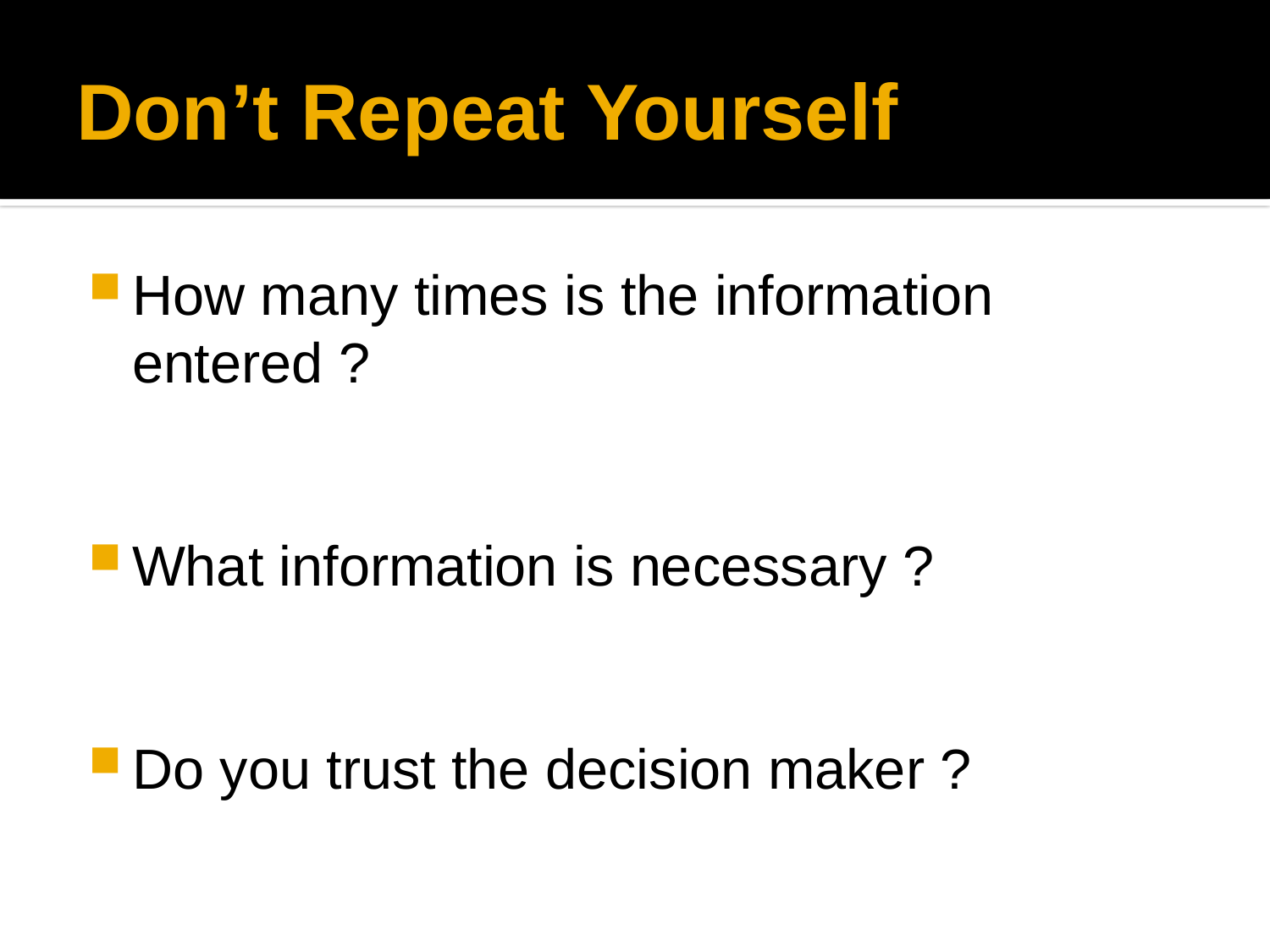

# Don’t Repeat Yourself
How many times is the information entered ?

What information is necessary ?

Do you trust the decision maker ?